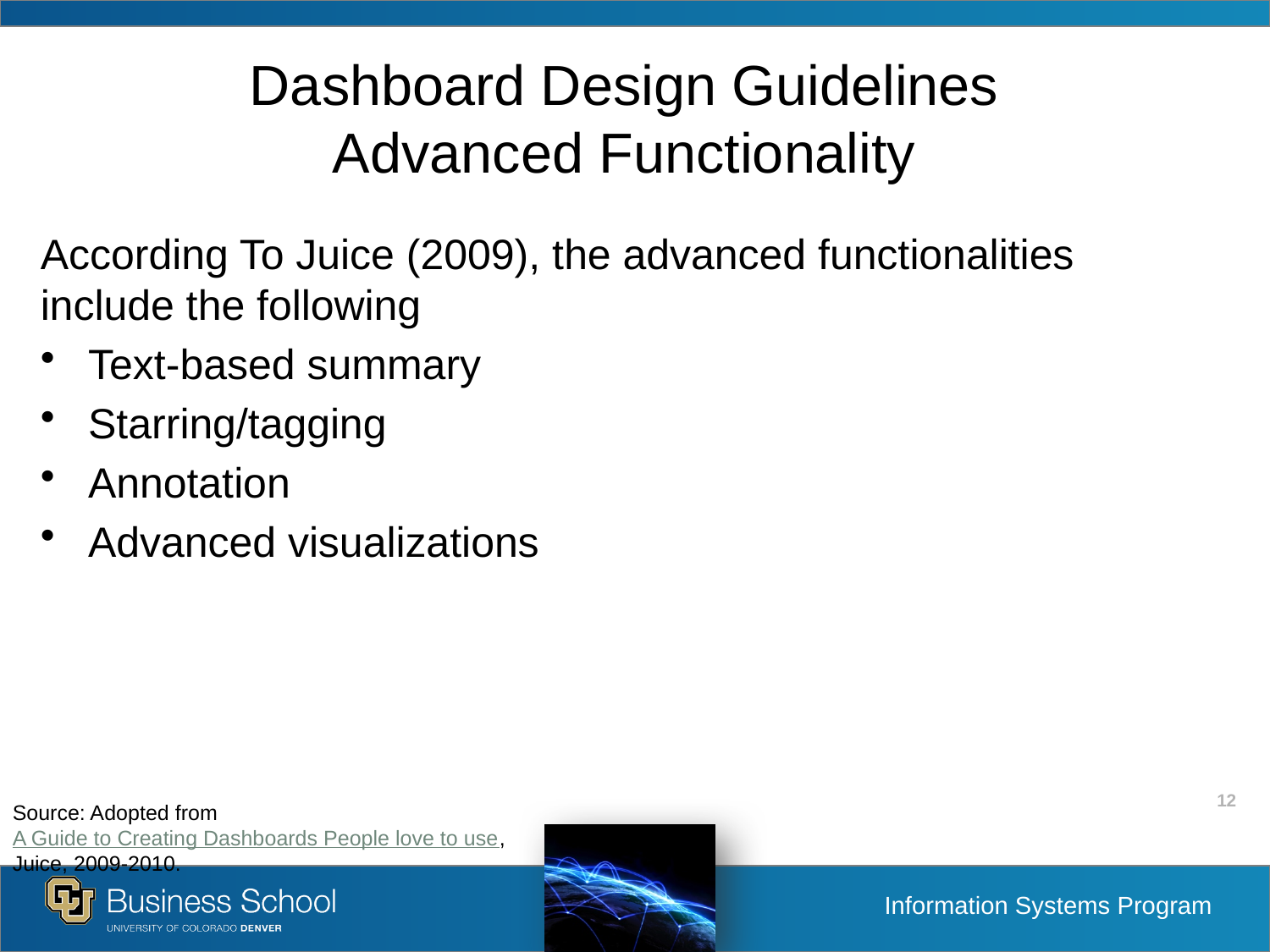

# Dashboard Design Guidelines Advanced Functionality
According To Juice (2009), the advanced functionalities include the following
Text-based summary
Starring/tagging
Annotation
Advanced visualizations
Source: Adopted from A Guide to Creating Dashboards People love to use, Juice, 2009-2010.